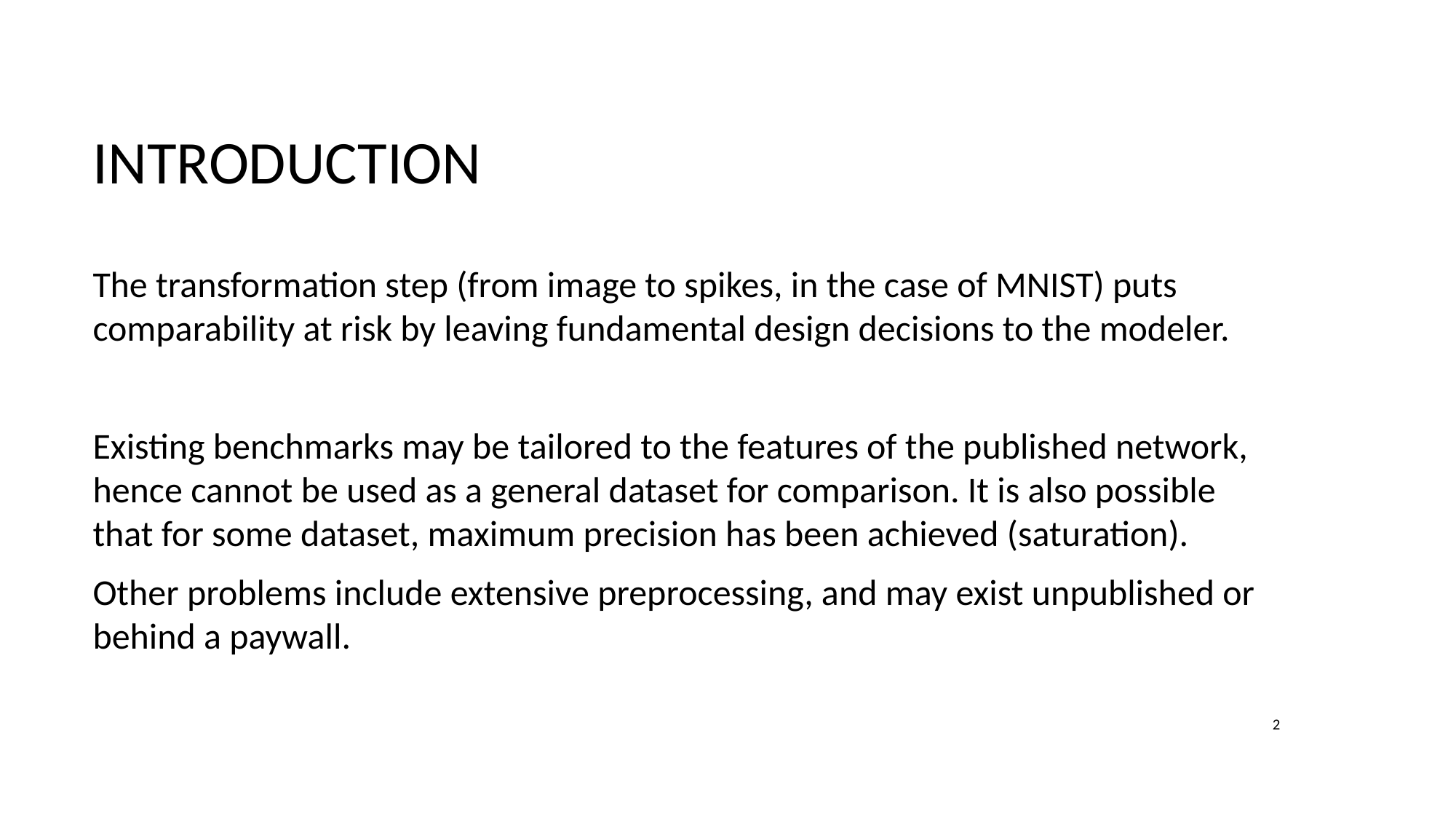

# Introduction
The transformation step (from image to spikes, in the case of MNIST) puts comparability at risk by leaving fundamental design decisions to the modeler.

Existing benchmarks may be tailored to the features of the published network, hence cannot be used as a general dataset for comparison. It is also possible that for some dataset, maximum precision has been achieved (saturation).
Other problems include extensive preprocessing, and may exist unpublished or behind a paywall.

2